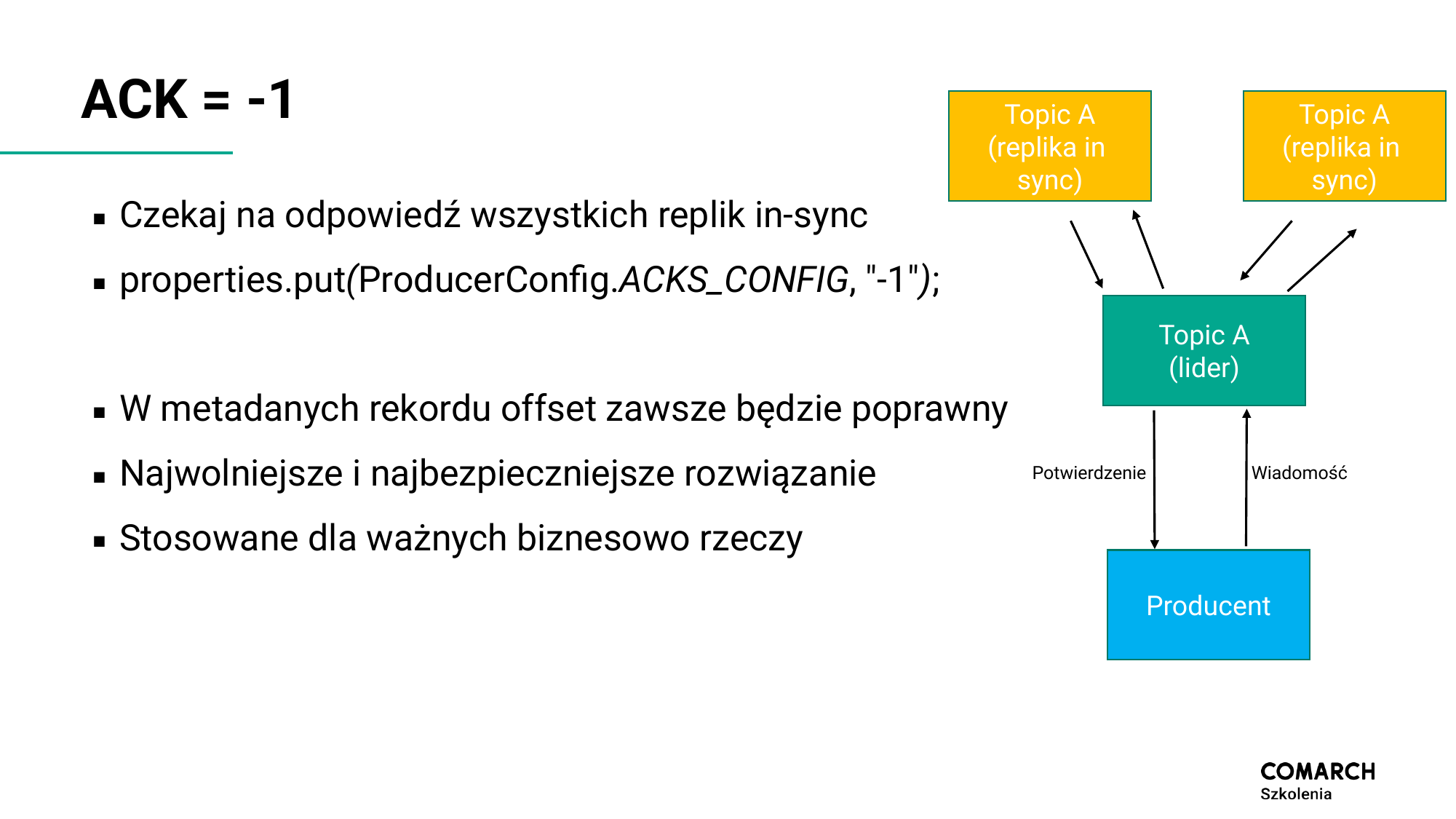

# ACK = -1
Topic A
(replika in 
sync)
Topic A
(replika in 
sync)
Czekaj na odpowiedź wszystkich replik in-sync
properties.put(ProducerConfig.ACKS_CONFIG, "-1");

W metadanych rekordu offset zawsze będzie poprawny
Najwolniejsze i najbezpieczniejsze rozwiązanie
Stosowane dla ważnych biznesowo rzeczy

Topic A
(lider)
Potwierdzenie
Wiadomość
Producent